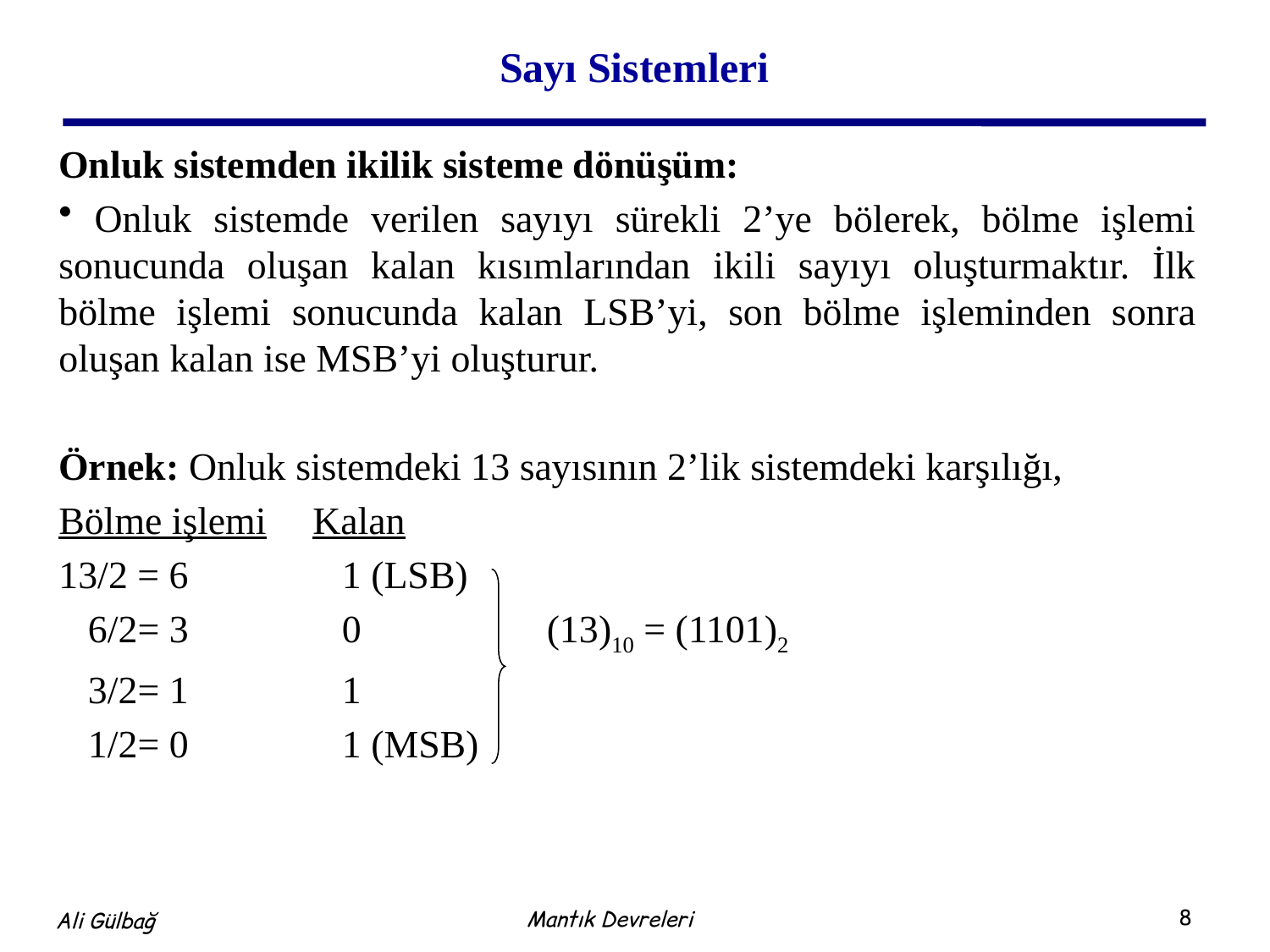

# Sayı Sistemleri
Onluk sistemden ikilik sisteme dönüşüm:
 Onluk sistemde verilen sayıyı sürekli 2’ye bölerek, bölme işlemi sonucunda oluşan kalan kısımlarından ikili sayıyı oluşturmaktır. İlk bölme işlemi sonucunda kalan LSB’yi, son bölme işleminden sonra oluşan kalan ise MSB’yi oluşturur.

Örnek: Onluk sistemdeki 13 sayısının 2’lik sistemdeki karşılığı,
Bölme işlemi	Kalan
13/2 = 6	   1 (LSB)
   6/2= 3	   0	           (13)10 = (1101)2
   3/2= 1	   1
   1/2= 0	   1 (MSB)

Mantık Devreleri